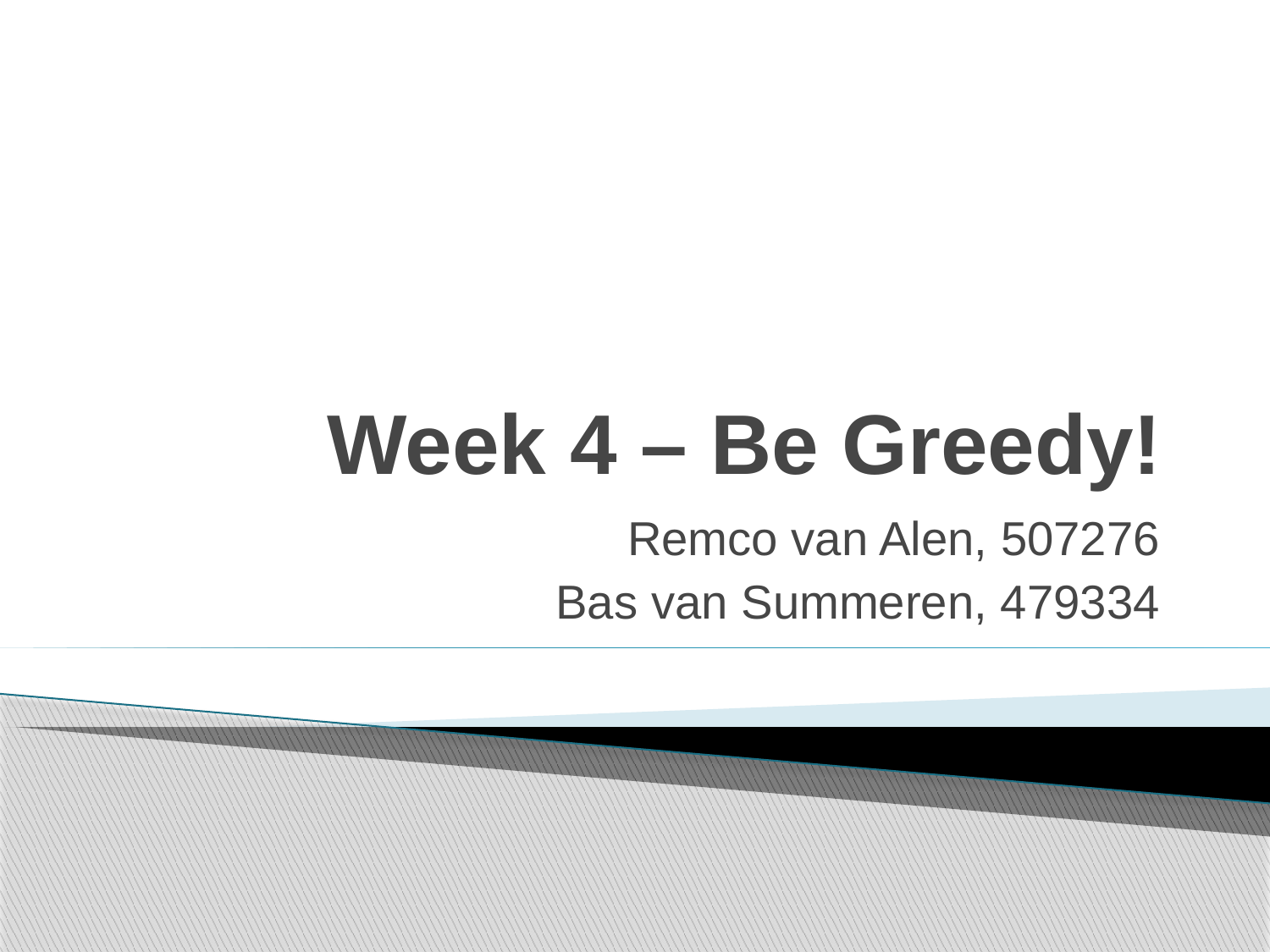

# Week 4 – Be Greedy!
Remco van Alen, 507276
Bas van Summeren, 479334